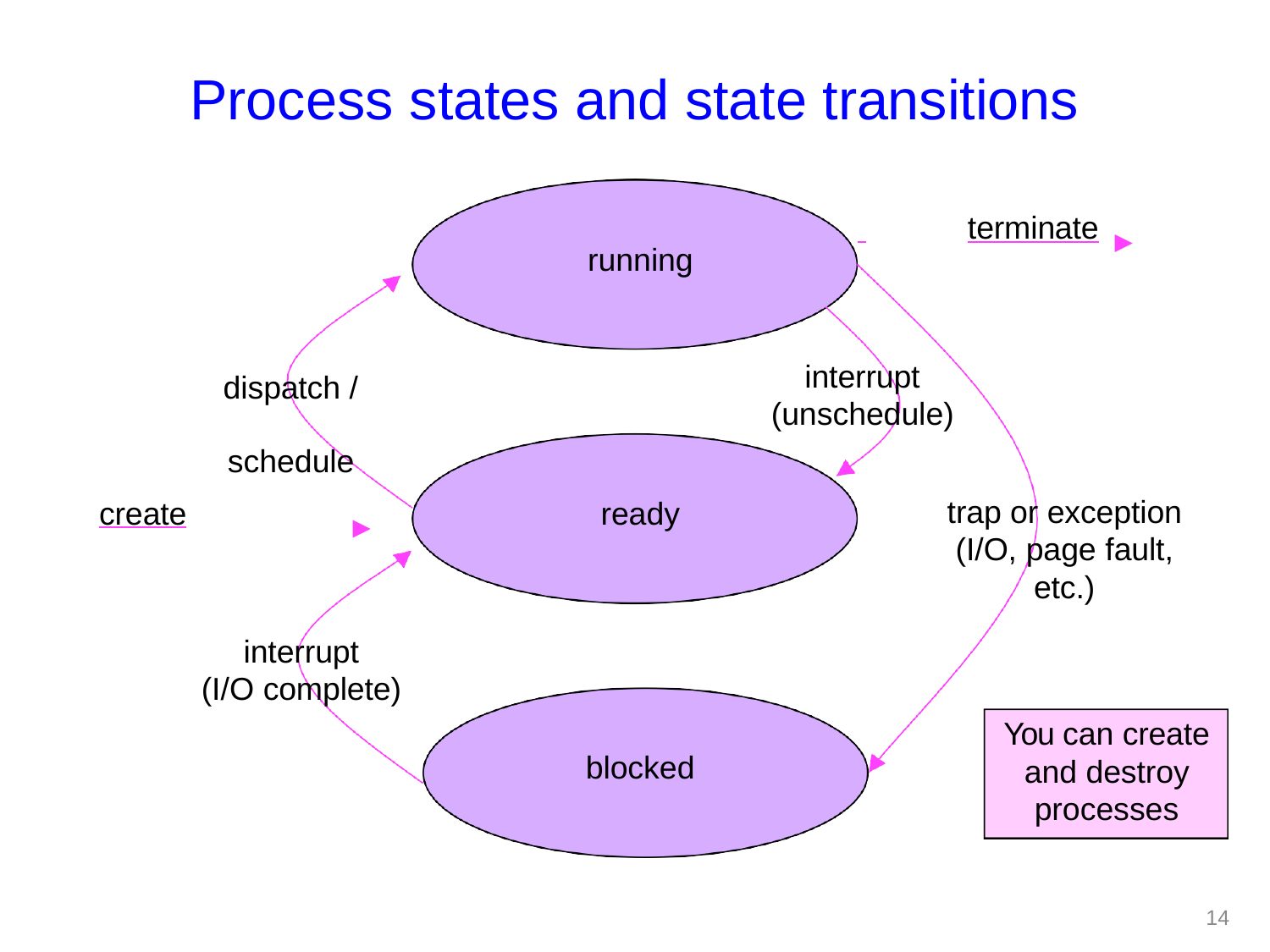

# Process states and state transitions

 	terminate

running
interrupt  (unschedule)
dispatch /  schedule
create
ready
trap or exception  (I/O, page fault,  etc.)

interrupt  (I/O complete)
You can create  and destroy  processes
blocked
14